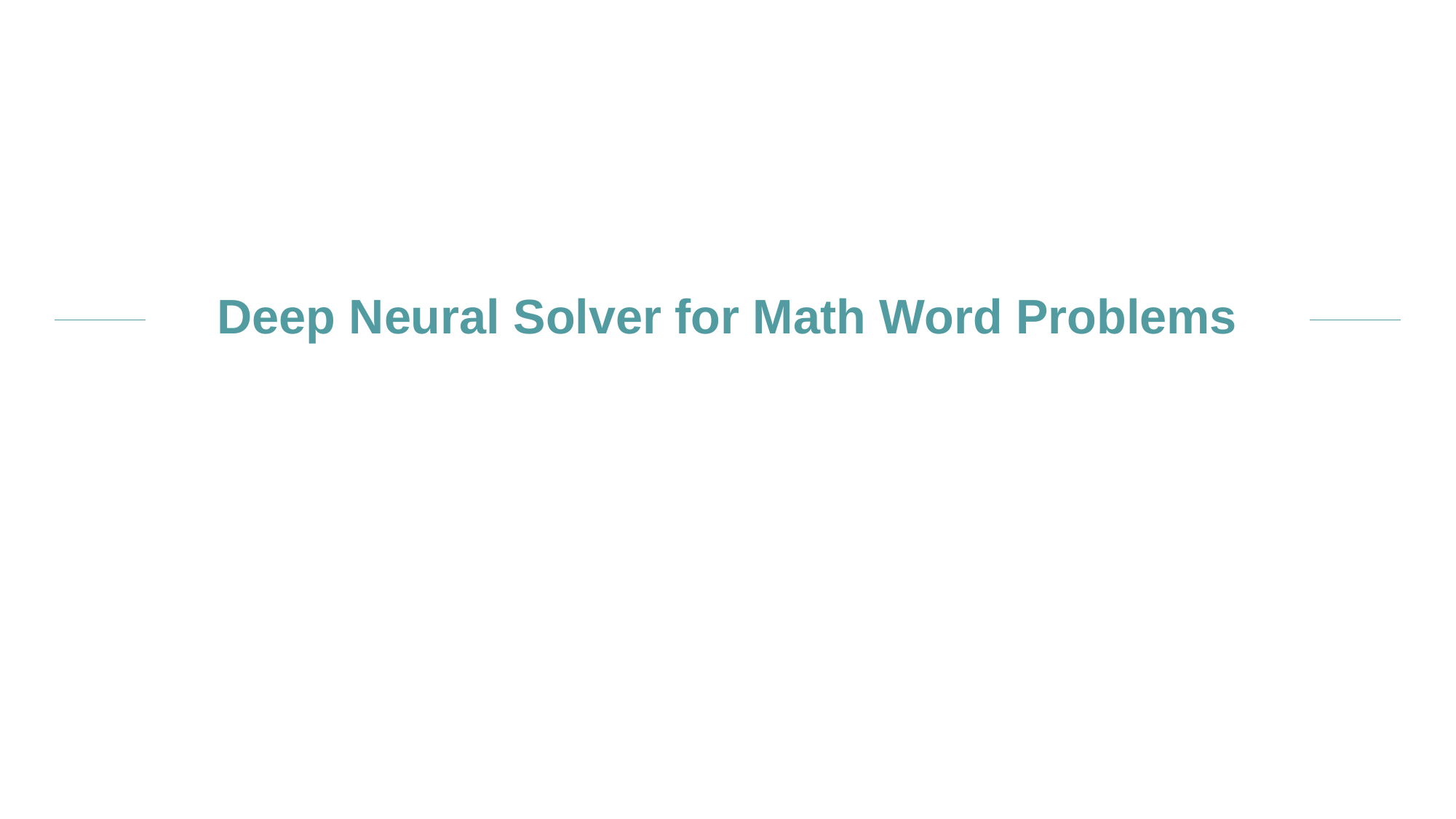

# Deep Neural Solver for Math Word Problems